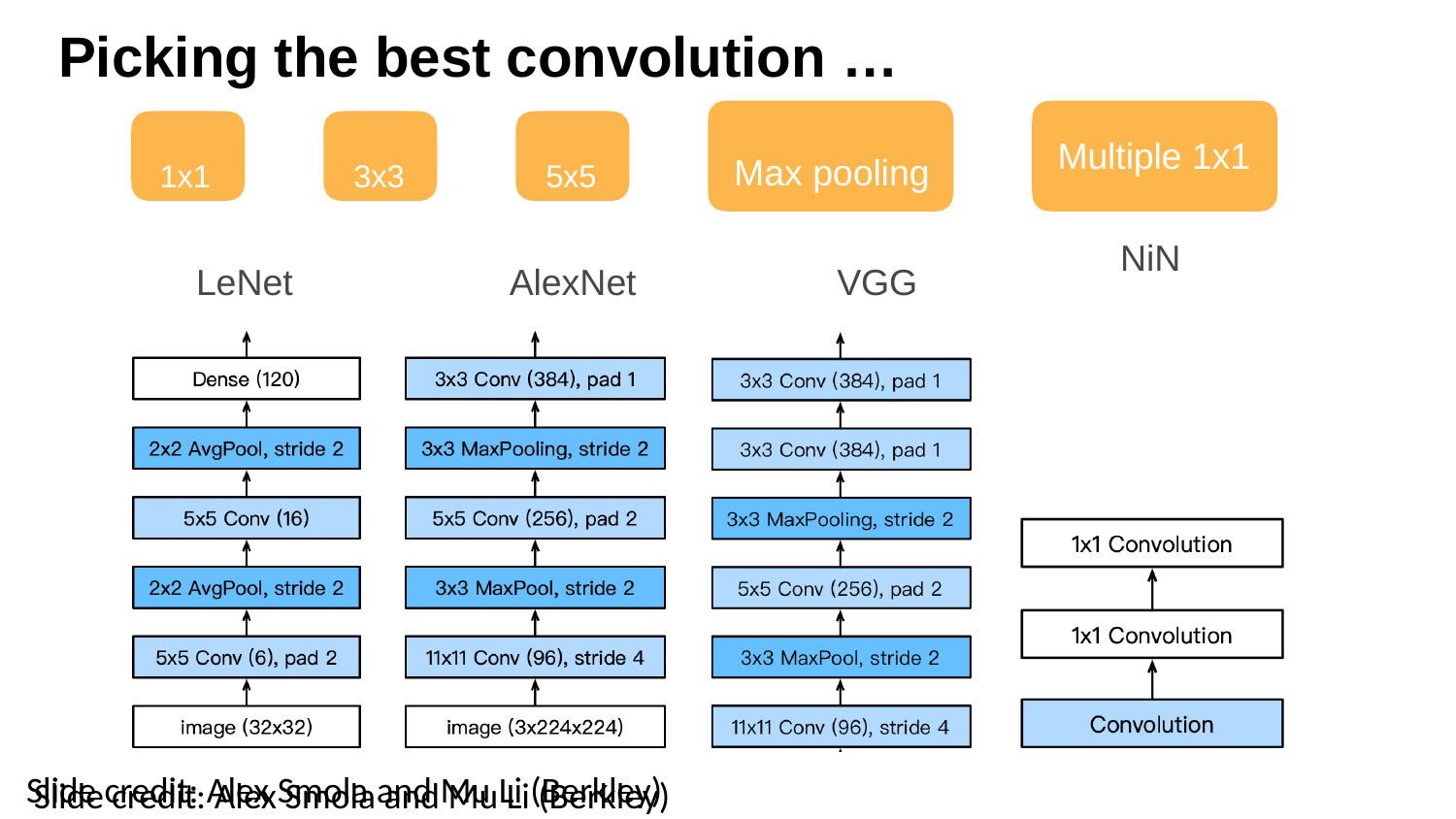

# Picking the best convolution …

1x1	3x3	5x5	Max pooling

LeNet	AlexNet	VGG
Multiple 1x1
NiN

Slide credit: Alex Smola and Mu Li (Berkley)